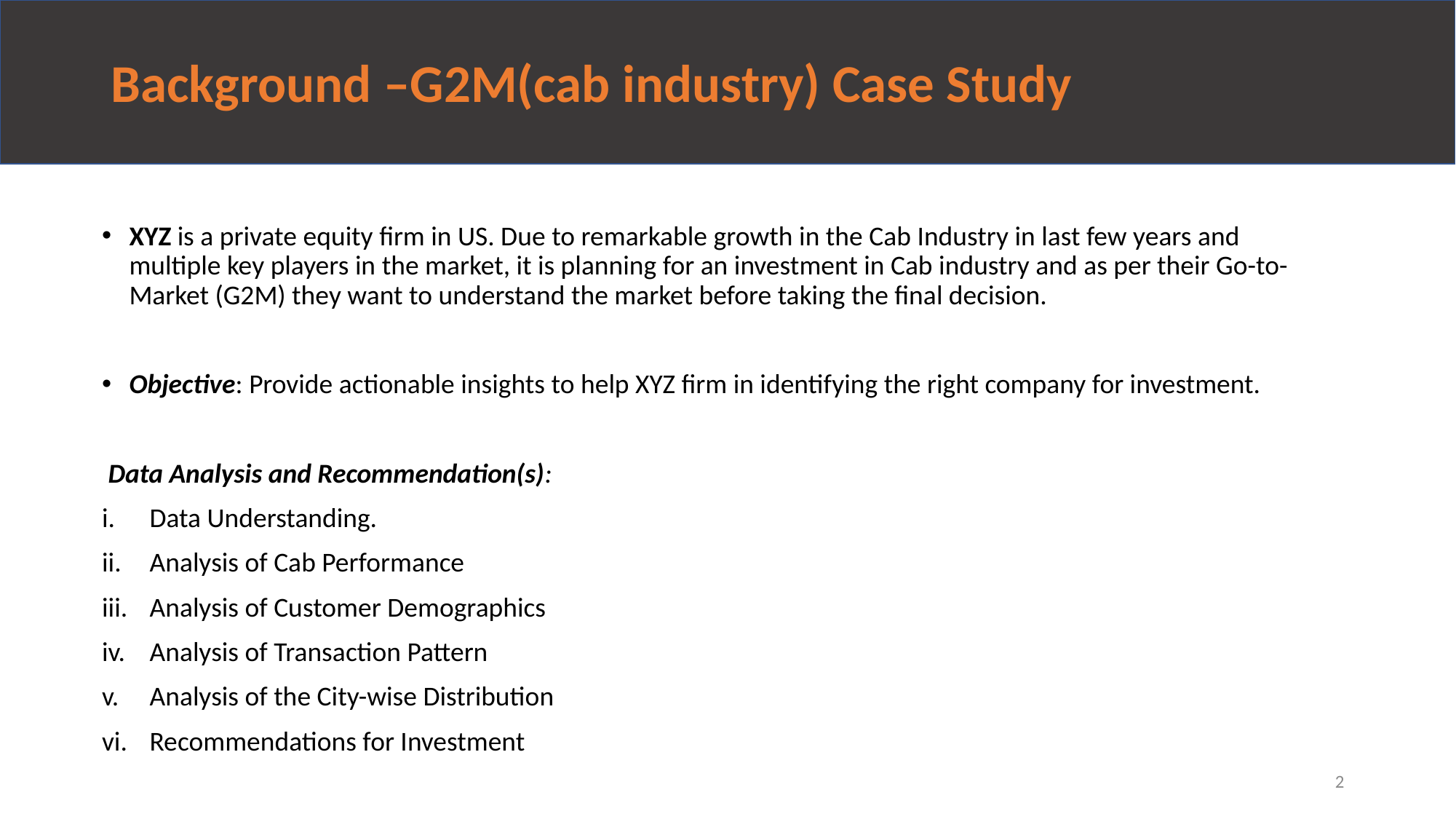

# Background –G2M(cab industry) Case Study
XYZ is a private equity firm in US. Due to remarkable growth in the Cab Industry in last few years and multiple key players in the market, it is planning for an investment in Cab industry and as per their Go-to-Market (G2M) they want to understand the market before taking the final decision.

Objective: Provide actionable insights to help XYZ firm in identifying the right company for investment.

 Data Analysis and Recommendation(s):
Data Understanding.
Analysis of Cab Performance
Analysis of Customer Demographics
Analysis of Transaction Pattern
Analysis of the City-wise Distribution
Recommendations for Investment
2